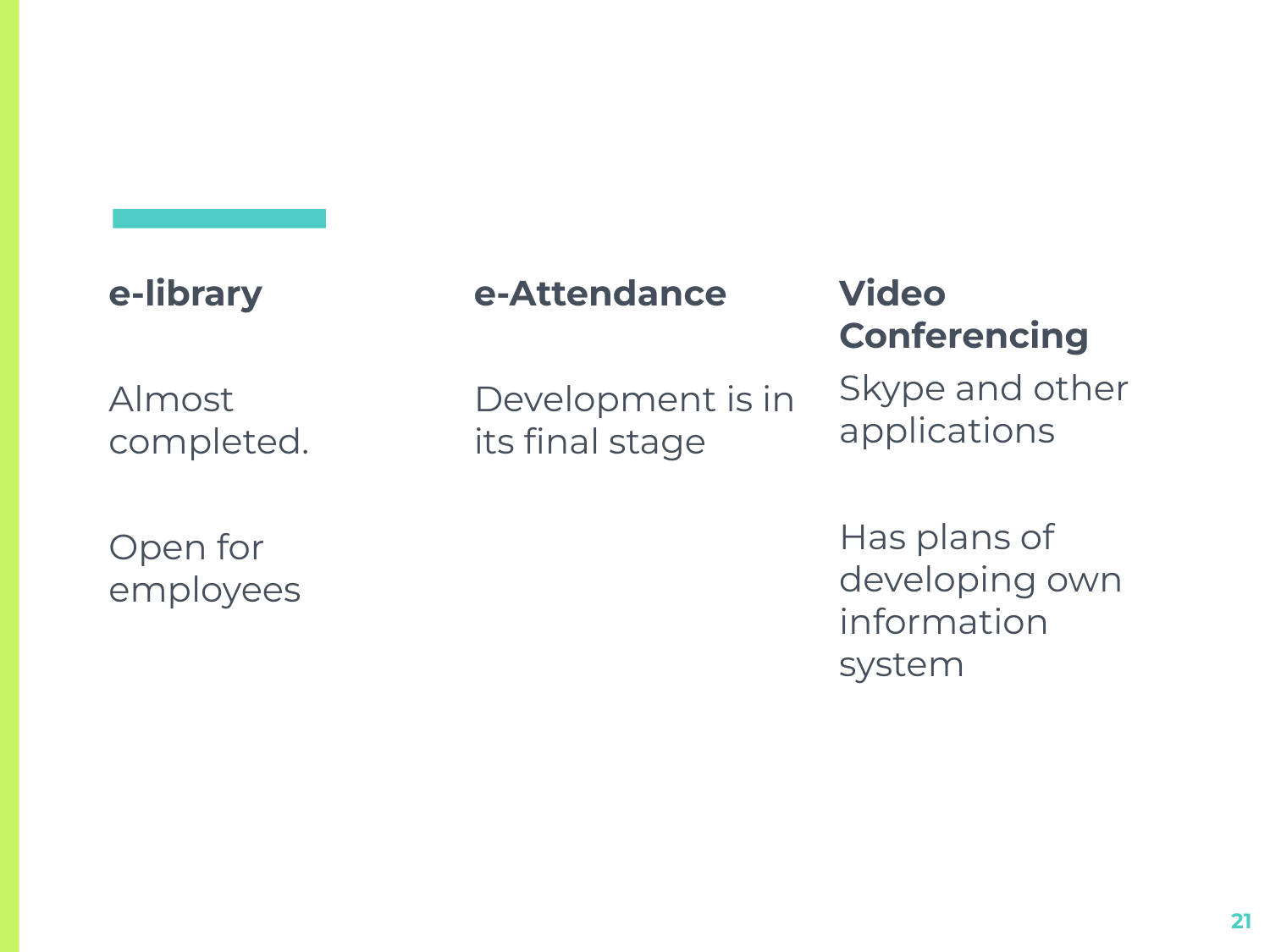

#
e-library

Almost completed.

Open for employees
e-Attendance

Development is in its final stage
Video Conferencing
Skype and other applications

Has plans of developing own information system
21